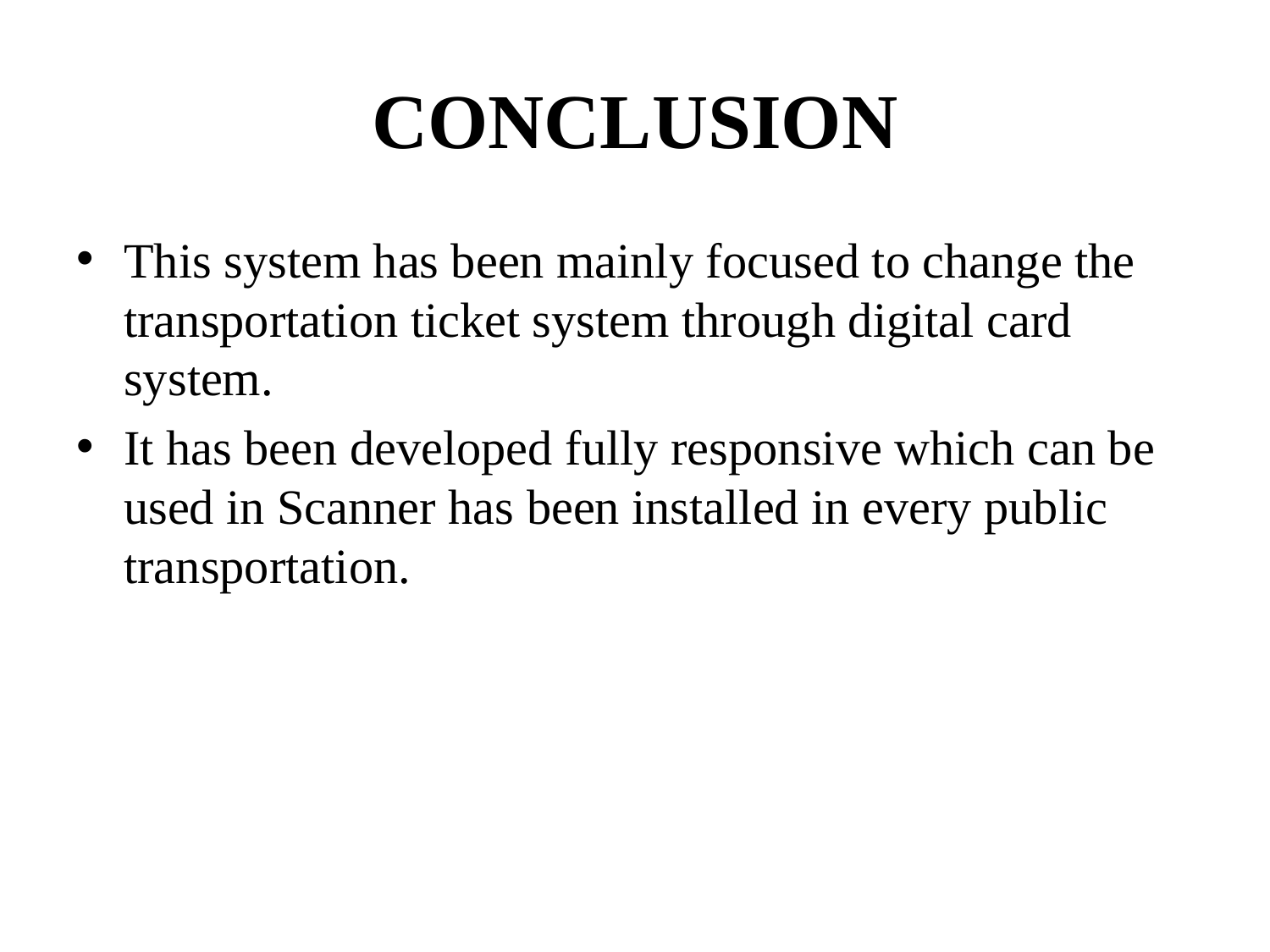

# CONCLUSION
This system has been mainly focused to change the transportation ticket system through digital card system.
It has been developed fully responsive which can be used in Scanner has been installed in every public transportation.